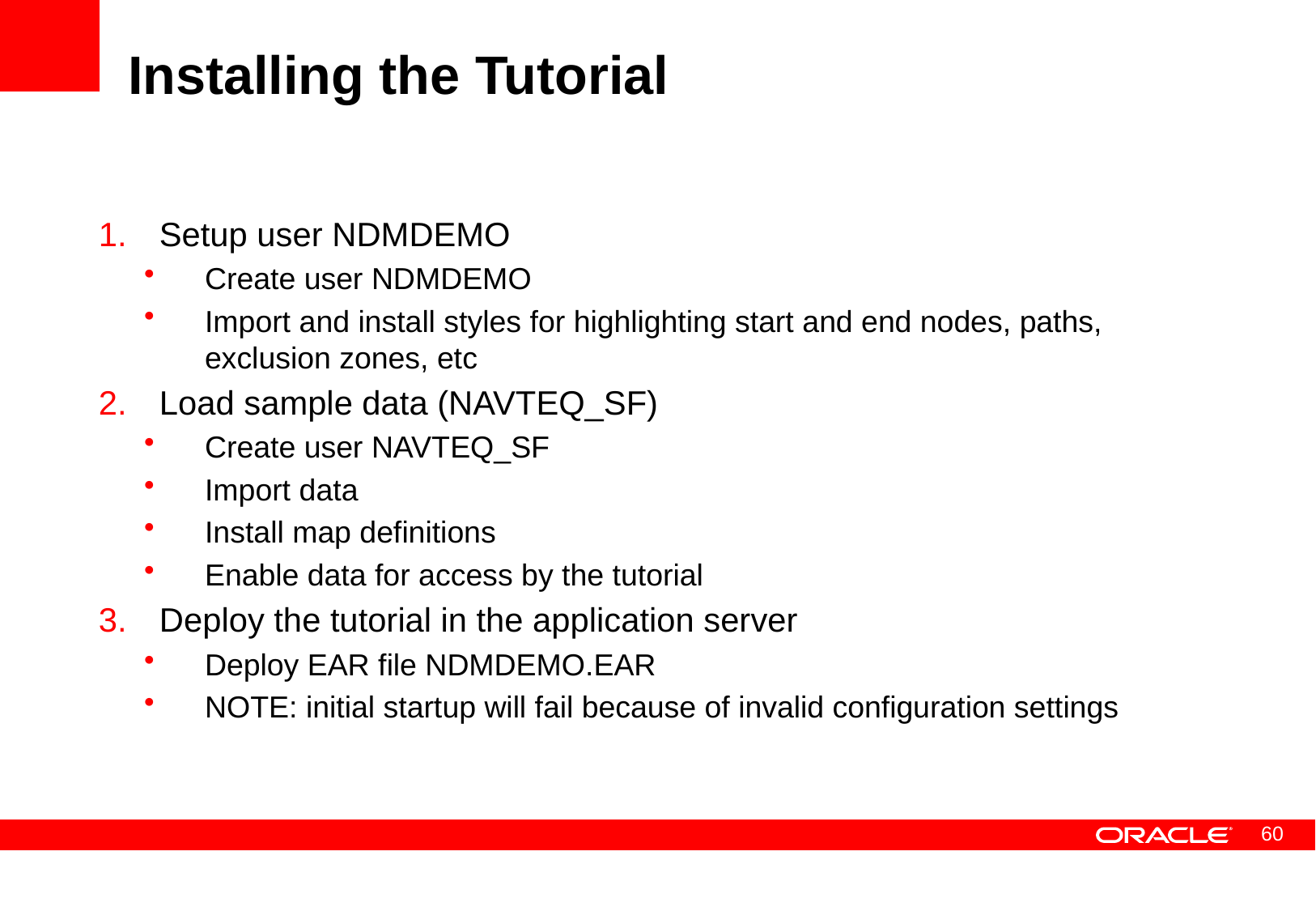

# Installing the Tutorial
Setup user NDMDEMO
Create user NDMDEMO
Import and install styles for highlighting start and end nodes, paths, exclusion zones, etc
Load sample data (NAVTEQ_SF)
Create user NAVTEQ_SF
Import data
Install map definitions
Enable data for access by the tutorial
Deploy the tutorial in the application server
Deploy EAR file NDMDEMO.EAR
NOTE: initial startup will fail because of invalid configuration settings